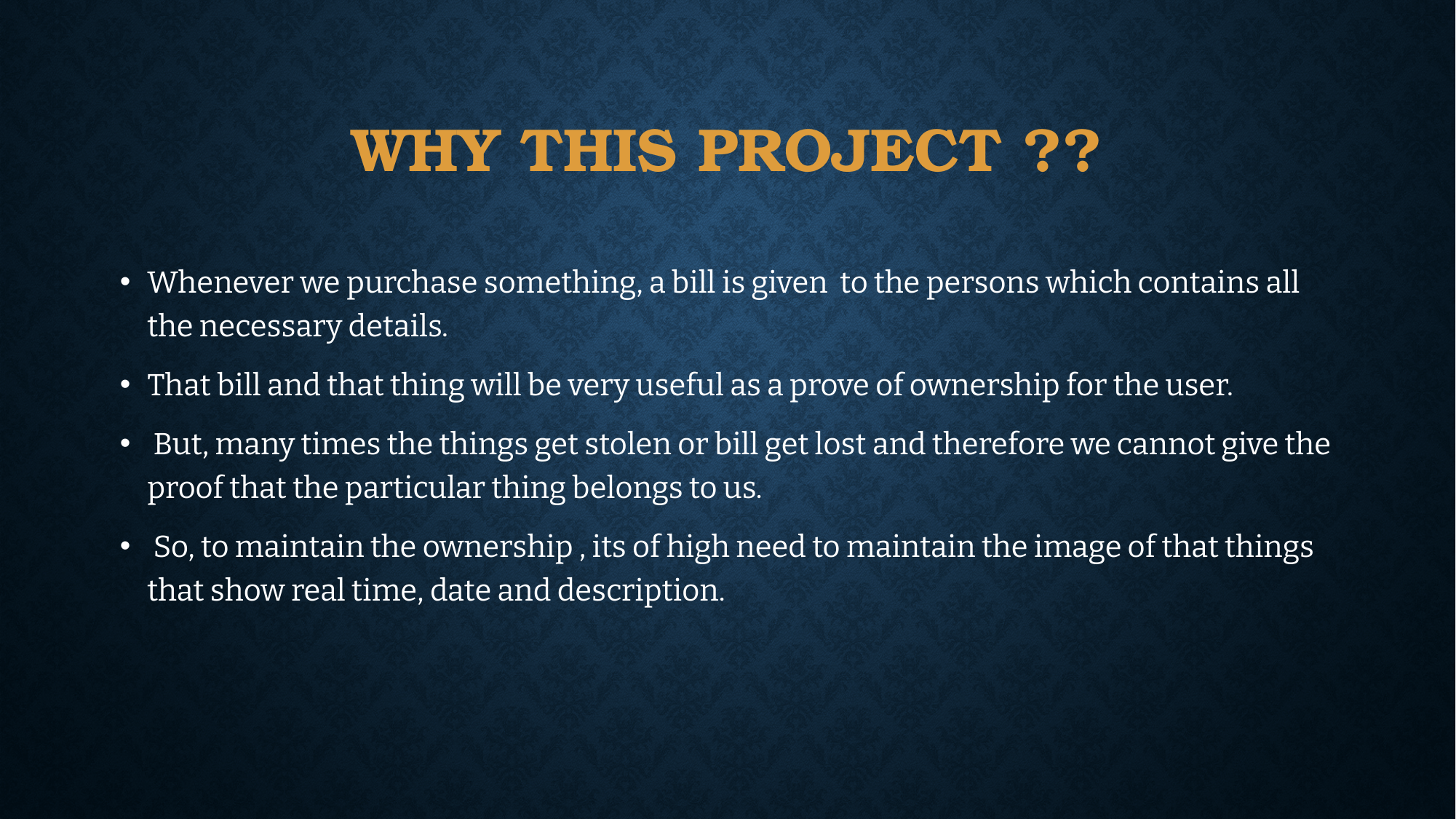

# Why this project ??
Whenever we purchase something, a bill is given  to the persons which contains all the necessary details.
That bill and that thing will be very useful as a prove of ownership for the user.
 But, many times the things get stolen or bill get lost and therefore we cannot give the proof that the particular thing belongs to us.
 So, to maintain the ownership , its of high need to maintain the image of that things that show real time, date and description.